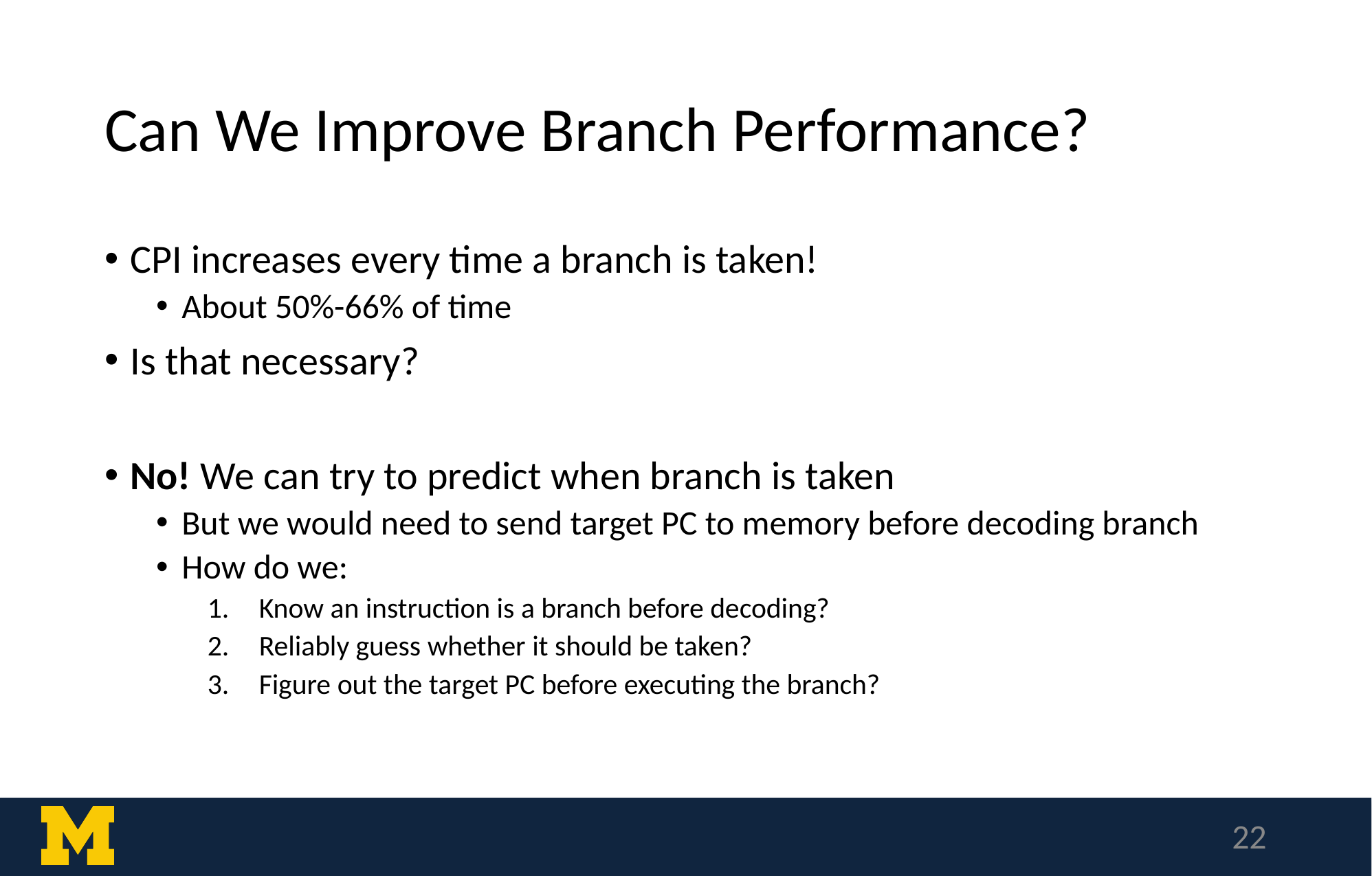

Poll: If you had to guess, in real programs, what's the ratio of taken to not-taken branches?
Very rarely taken
Slightly biased towards not taken
Slightly biased towards taken
Very rarely not taken
# Can We Improve Branch Performance?
CPI increases every time a branch is taken!
About 50%-66% of time
Is that necessary?

No! We can try to predict when branch is taken
But we would need to send target PC to memory before decoding branch
How do we:
Know an instruction is a branch before decoding?
Reliably guess whether it should be taken?
Figure out the target PC before executing the branch?

22